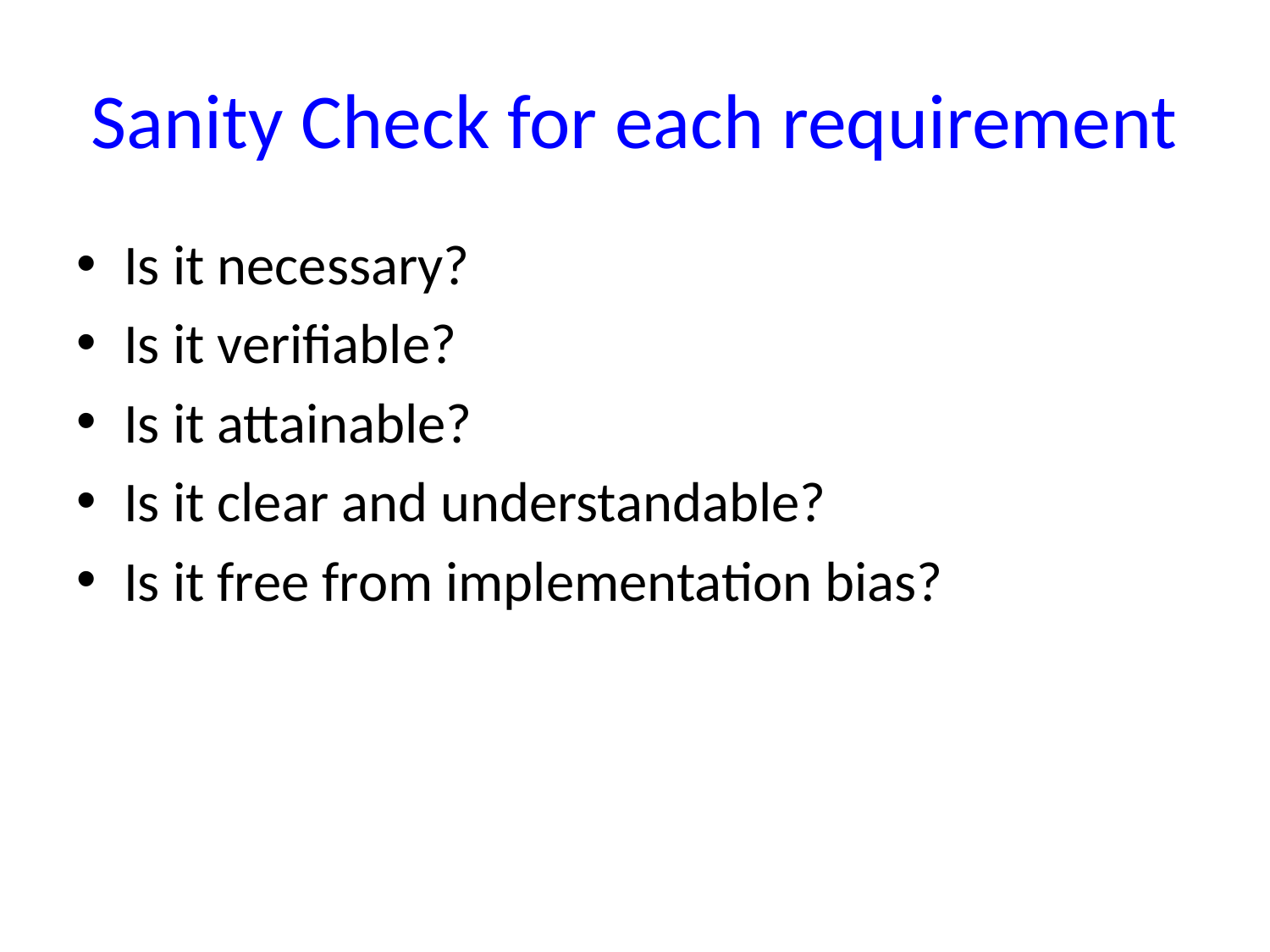

# Sanity Check for each requirement
Is it necessary?
Is it verifiable?
Is it attainable?
Is it clear and understandable?
Is it free from implementation bias?